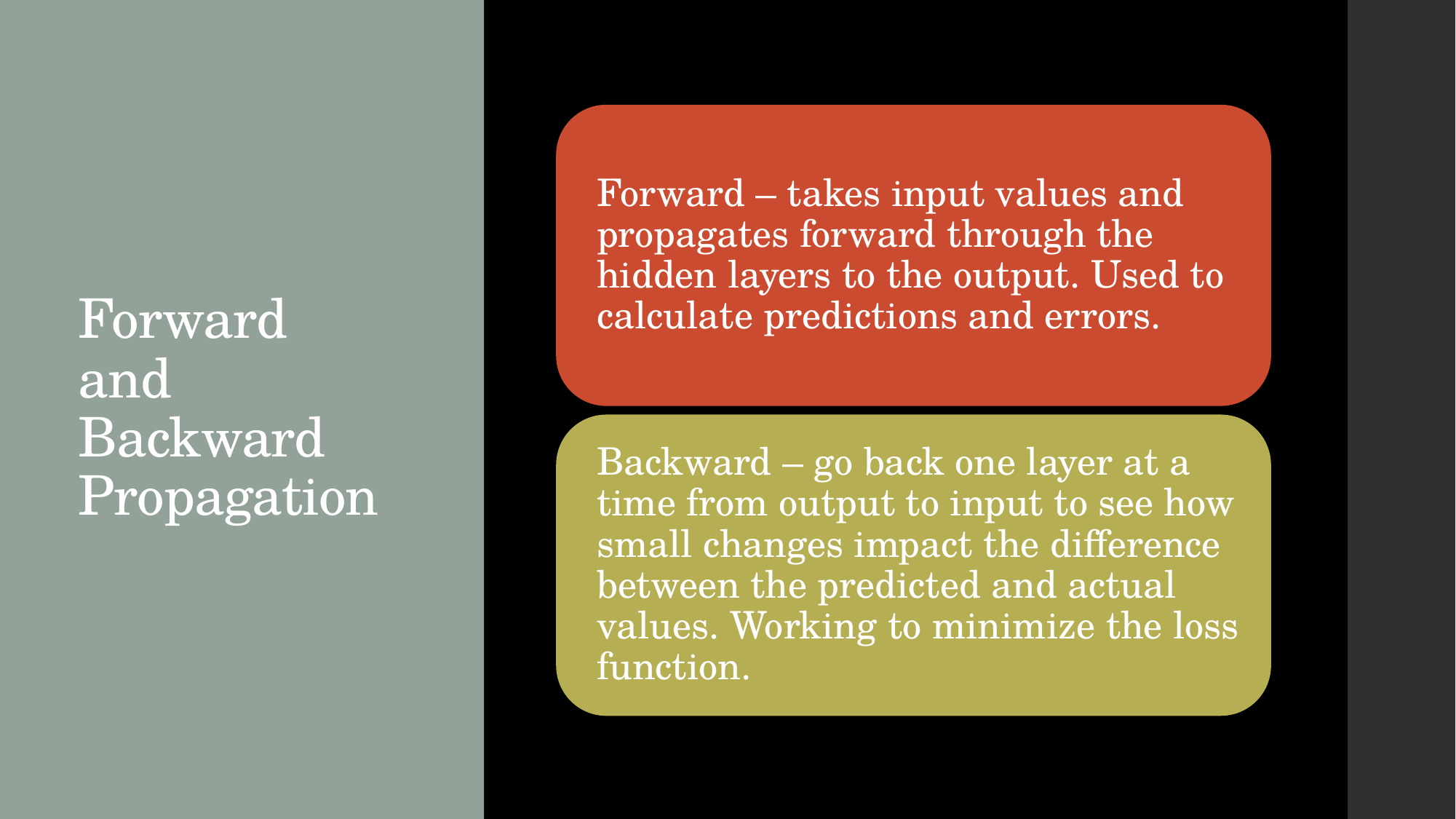

Forward – takes input values and propagates forward through the hidden layers to the output. Used to calculate predictions and errors.
Backward – go back one layer at a time from output to input to see how small changes impact the difference between the predicted and actual values. Working to minimize the loss function.
# Forward and Backward Propagation